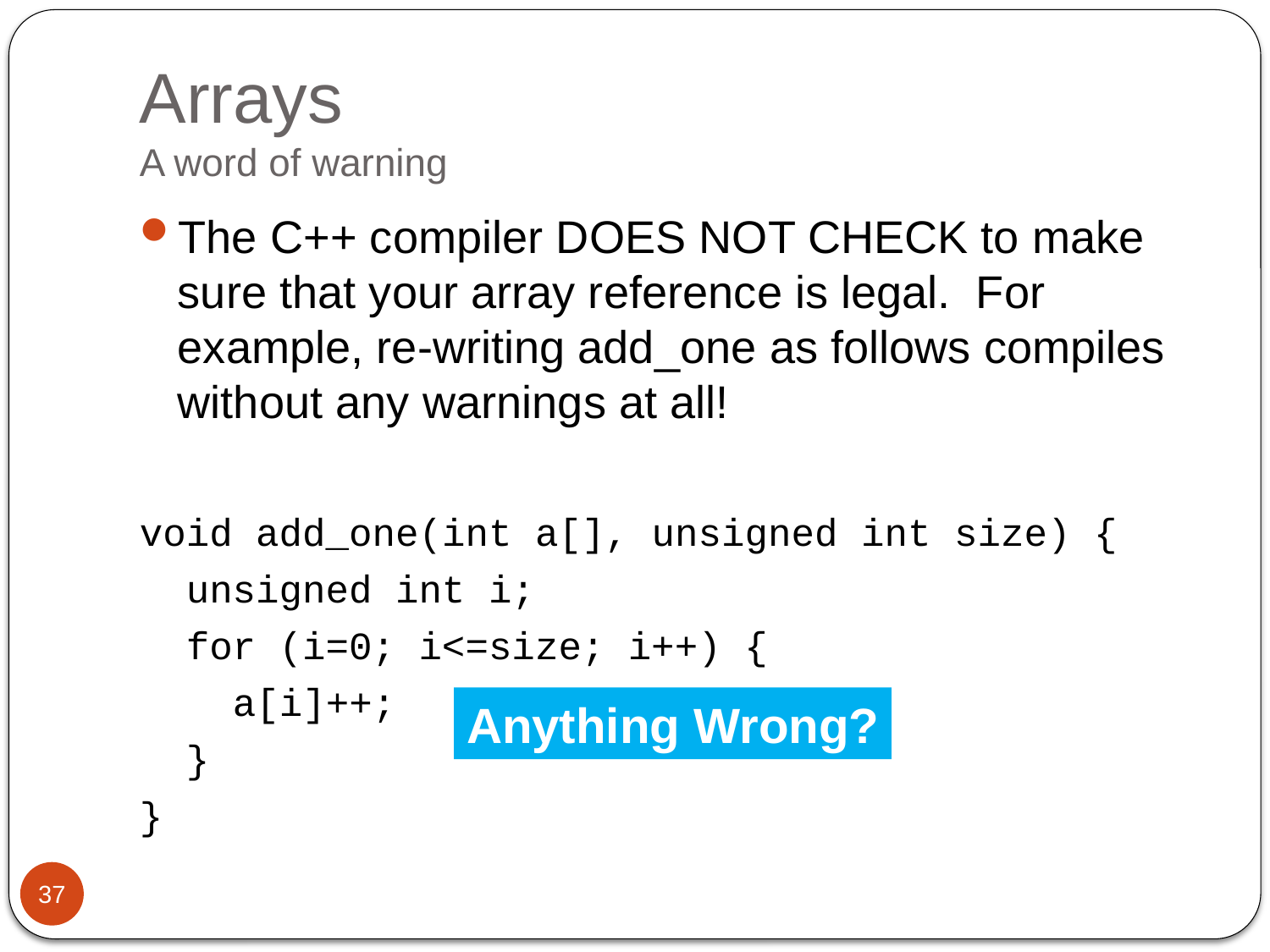

# Arrays A word of warning
The C++ compiler DOES NOT CHECK to make sure that your array reference is legal.  For example, re-writing add_one as follows compiles without any warnings at all!

void add_one(int a[], unsigned int size) {
  unsigned int i;
  for (i=0; i<=size; i++) {
    a[i]++;
  }
}
Anything Wrong?
37